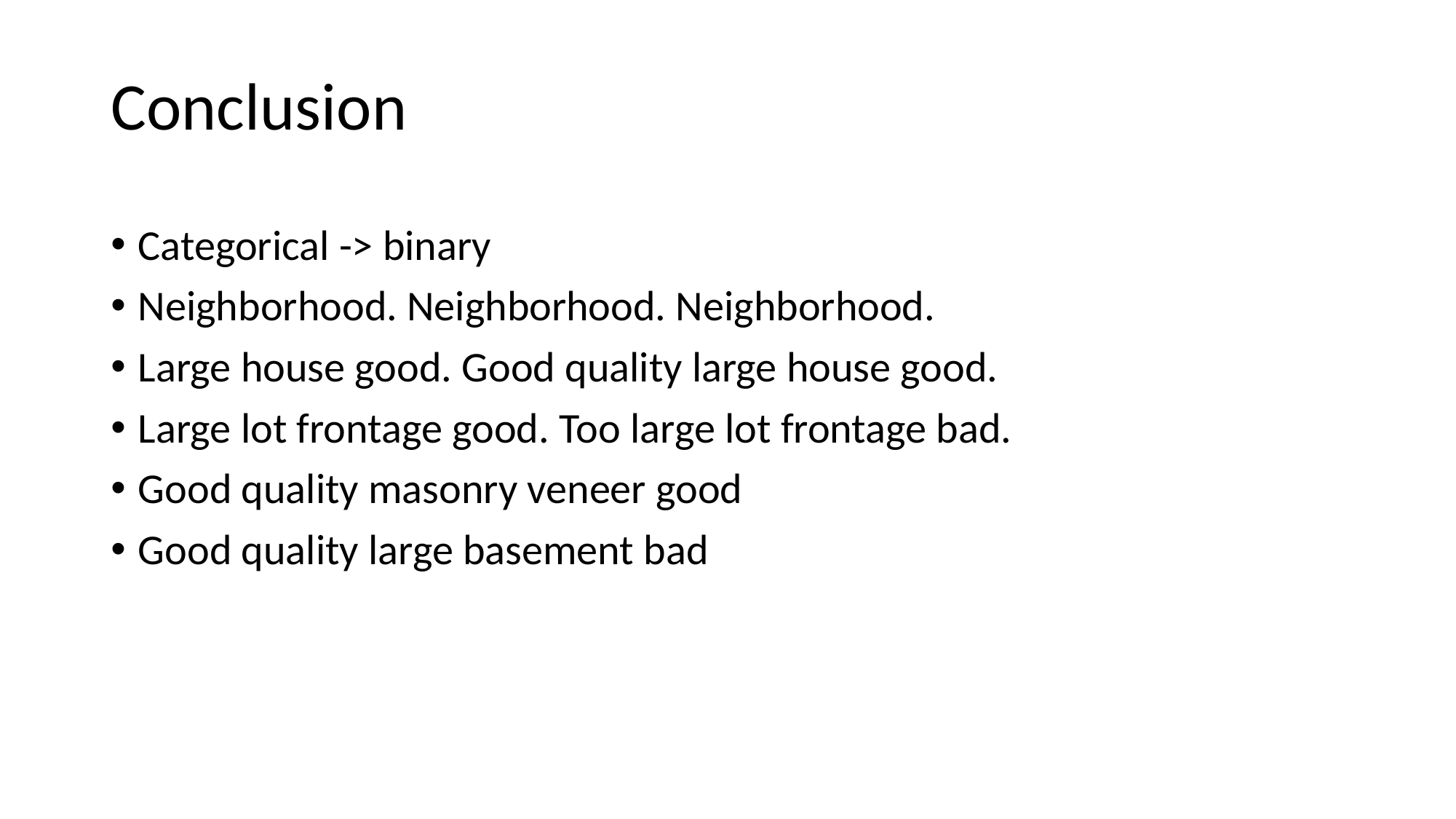

# Conclusion
Categorical -> binary
Neighborhood. Neighborhood. Neighborhood.
Large house good. Good quality large house good.
Large lot frontage good. Too large lot frontage bad.
Good quality masonry veneer good
Good quality large basement bad